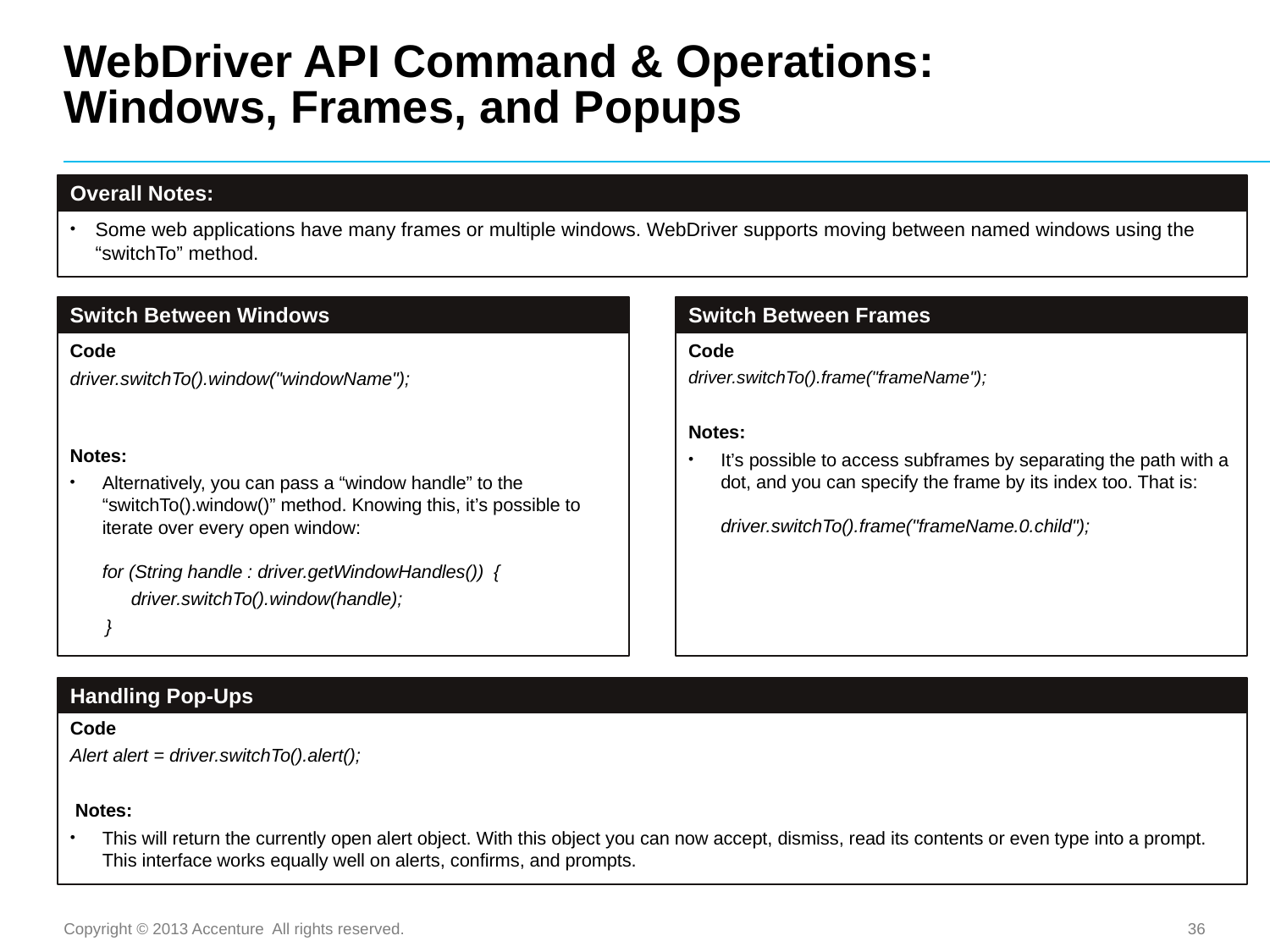

# WebDriver API Command & Operations: Windows, Frames, and Popups
Overall Notes:
Some web applications have many frames or multiple windows. WebDriver supports moving between named windows using the “switchTo” method.
Switch Between Windows
Switch Between Frames
Code
driver.switchTo().window("windowName");

Notes:
Alternatively, you can pass a “window handle” to the “switchTo().window()” method. Knowing this, it’s possible to iterate over every open window:
for (String handle : driver.getWindowHandles())  {
            driver.switchTo().window(handle);
       }

Code
driver.switchTo().frame("frameName");

Notes:
It’s possible to access subframes by separating the path with a dot, and you can specify the frame by its index too. That is:
driver.switchTo().frame("frameName.0.child");
Handling Pop-Ups
Code
Alert alert = driver.switchTo().alert();

 Notes:
This will return the currently open alert object. With this object you can now accept, dismiss, read its contents or even type into a prompt. This interface works equally well on alerts, confirms, and prompts.